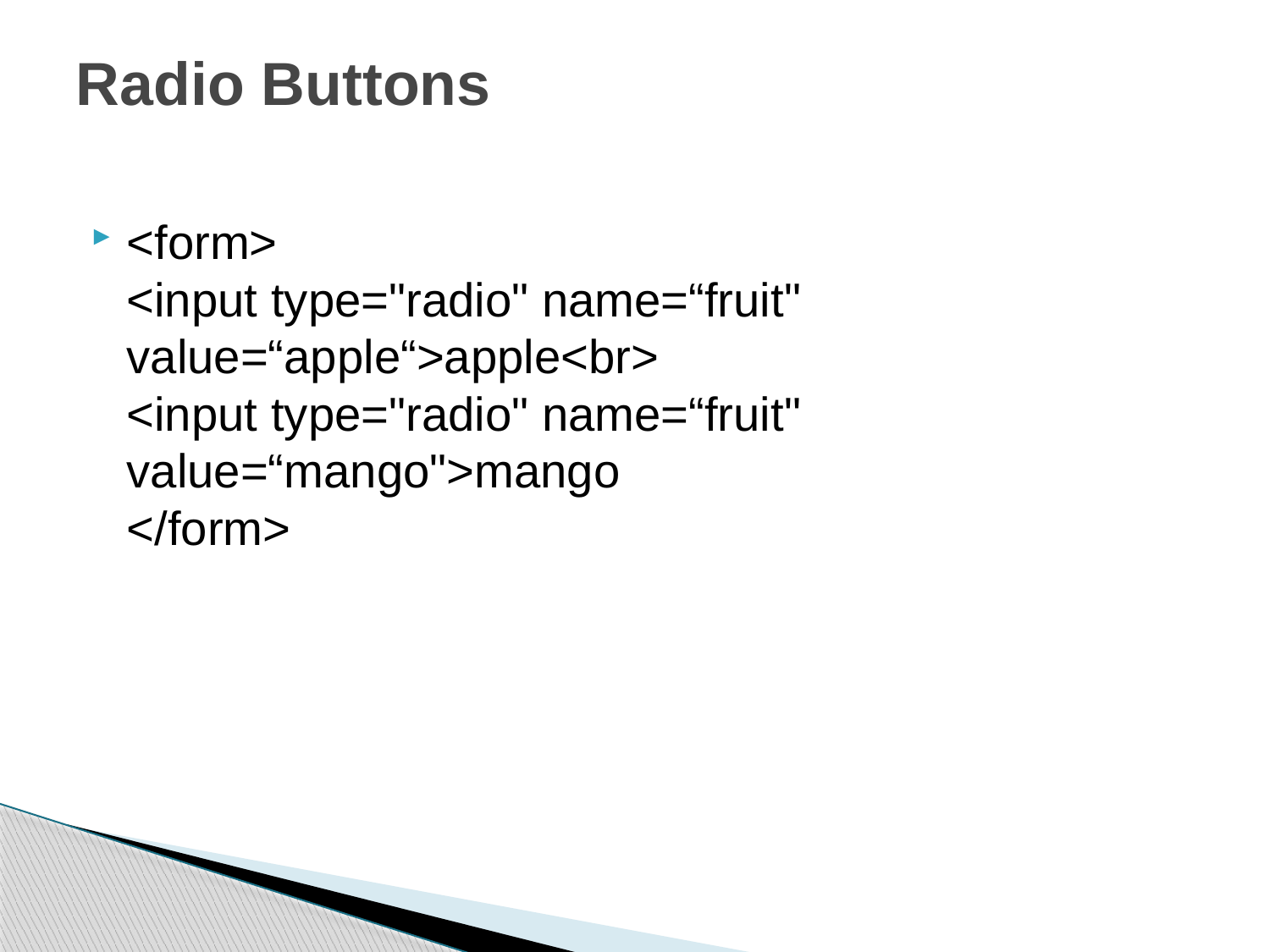

# Radio Buttons
<form>
<input type="radio" name=“fruit" value=“apple“>apple<br>
<input type="radio" name=“fruit" value=“mango">mango
</form>